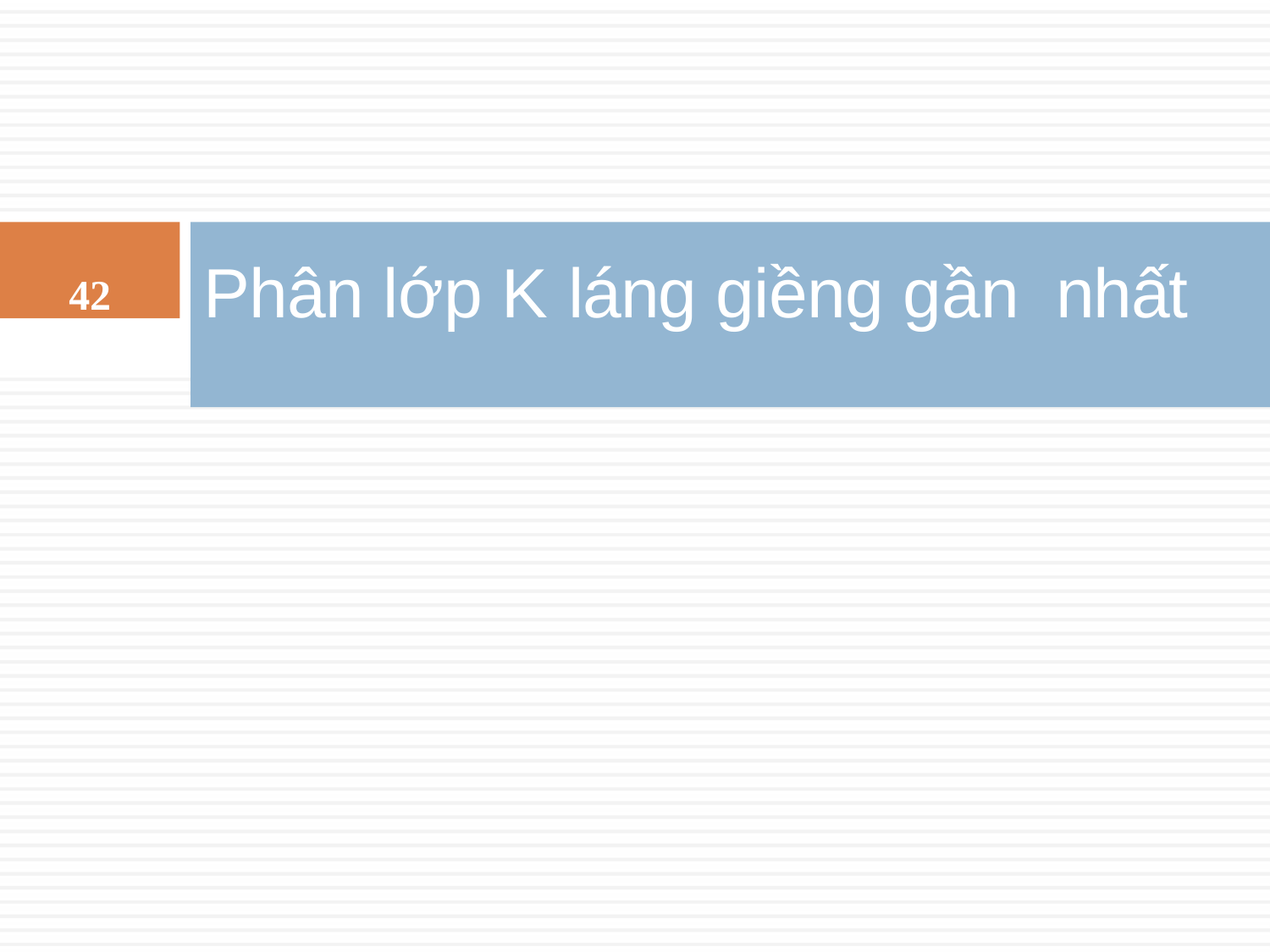

42
# Phân lớp K láng giềng gần nhất